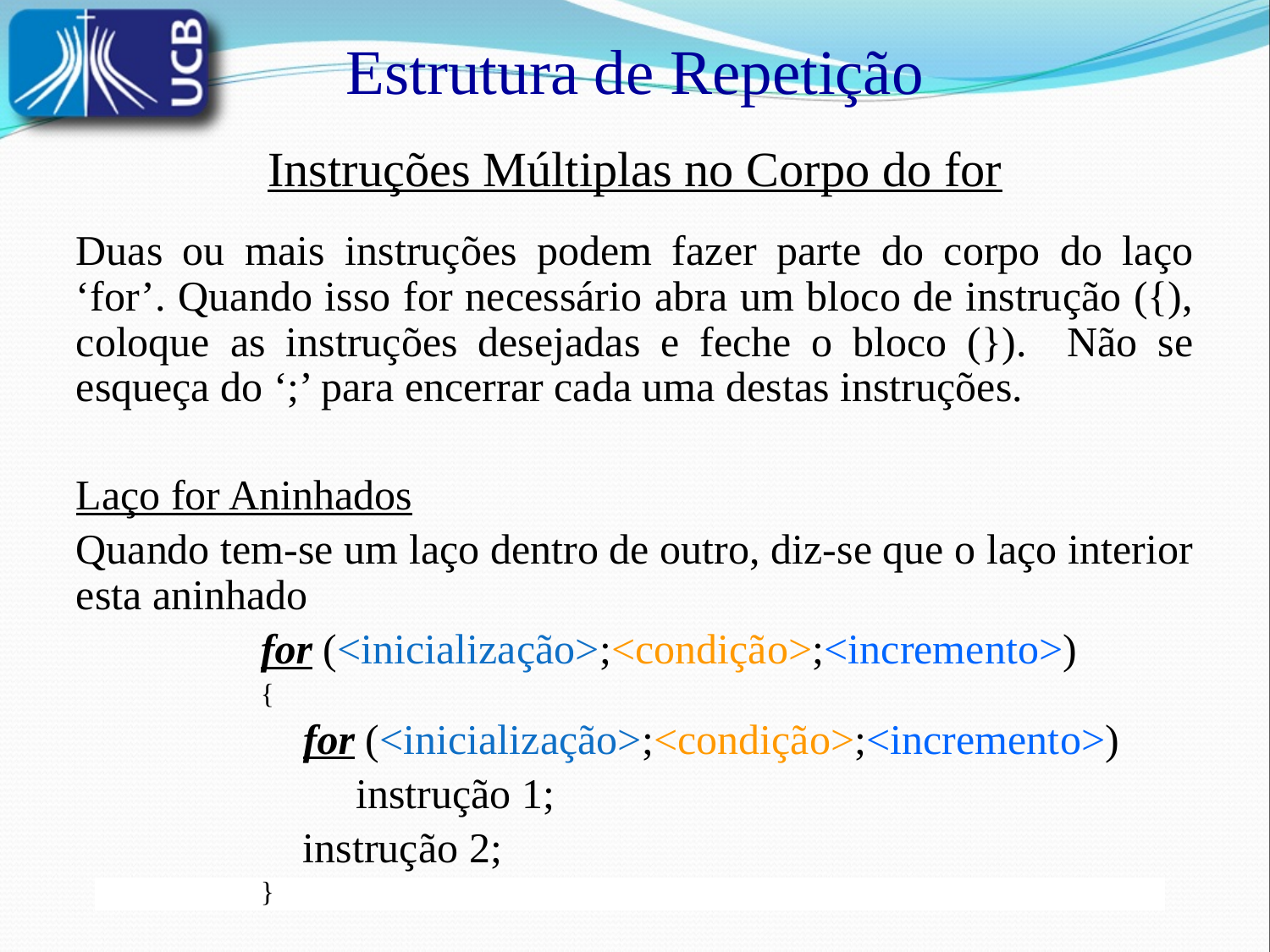

Estrutura de Repetição
Instruções Múltiplas no Corpo do for
Duas ou mais instruções podem fazer parte do corpo do laço ‘for’. Quando isso for necessário abra um bloco de instrução ({), coloque as instruções desejadas e feche o bloco (}).  Não se esqueça do ‘;’ para encerrar cada uma destas instruções.

Laço for Aninhados
Quando tem-se um laço dentro de outro, diz-se que o laço interior esta aninhado
	for (<inicialização>;<condição>;<incremento>)
	{
	    for (<inicialização>;<condição>;<incremento>)
	         instrução 1;
	    instrução 2;
	}